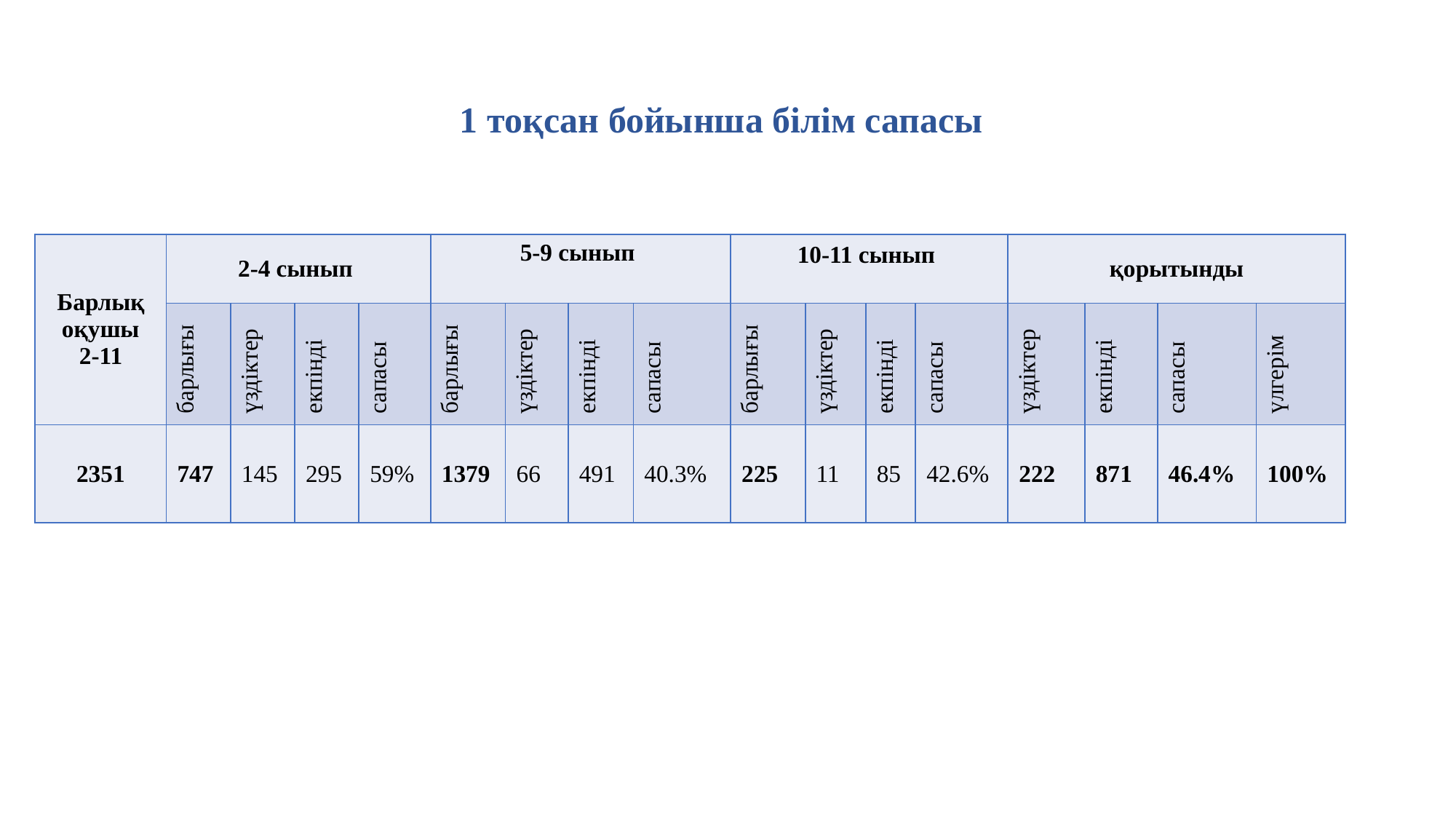

1 тоқсан бойынша білім сапасы
| Барлық оқушы 2-11 | 2-4 сынып |  |  |  | 5-9 сынып |  |  |  | 10-11 сынып |  |  |  | қорытынды |  |  |  |
| --- | --- | --- | --- | --- | --- | --- | --- | --- | --- | --- | --- | --- | --- | --- | --- | --- |
|  | барлығы | үздіктер | екпінді | сапасы | барлығы | үздіктер | екпінді | сапасы | барлығы | үздіктер | екпінді | сапасы | үздіктер | екпінді | сапасы | үлгерім |
| 2351 | 747 | 145 | 295 | 59% | 1379 | 66 | 491 | 40.3% | 225 | 11 | 85 | 42.6% | 222 | 871 | 46.4% | 100% |